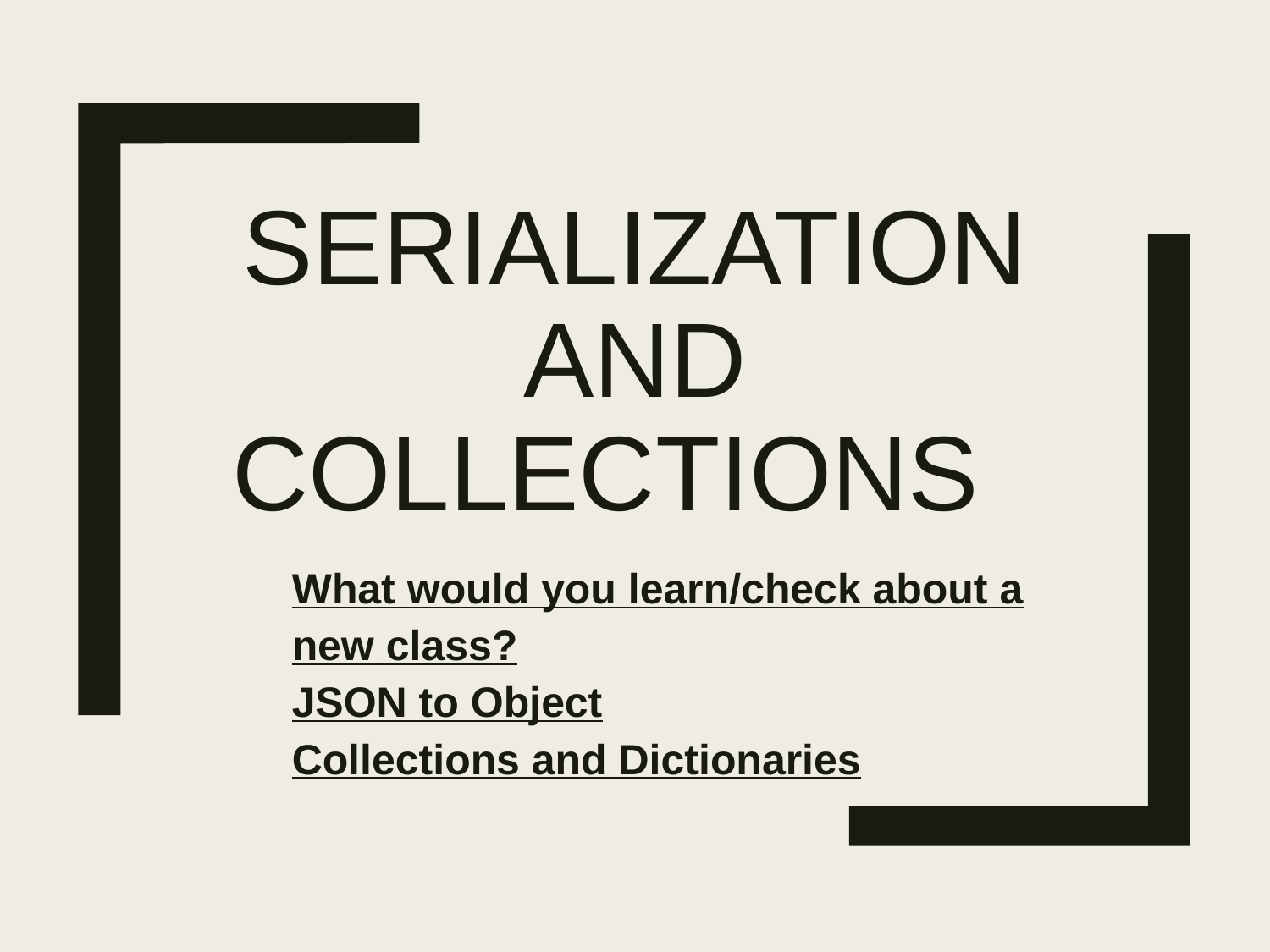

# Serialization and Collections
What would you learn/check about a new class?
JSON to Object
Collections and Dictionaries